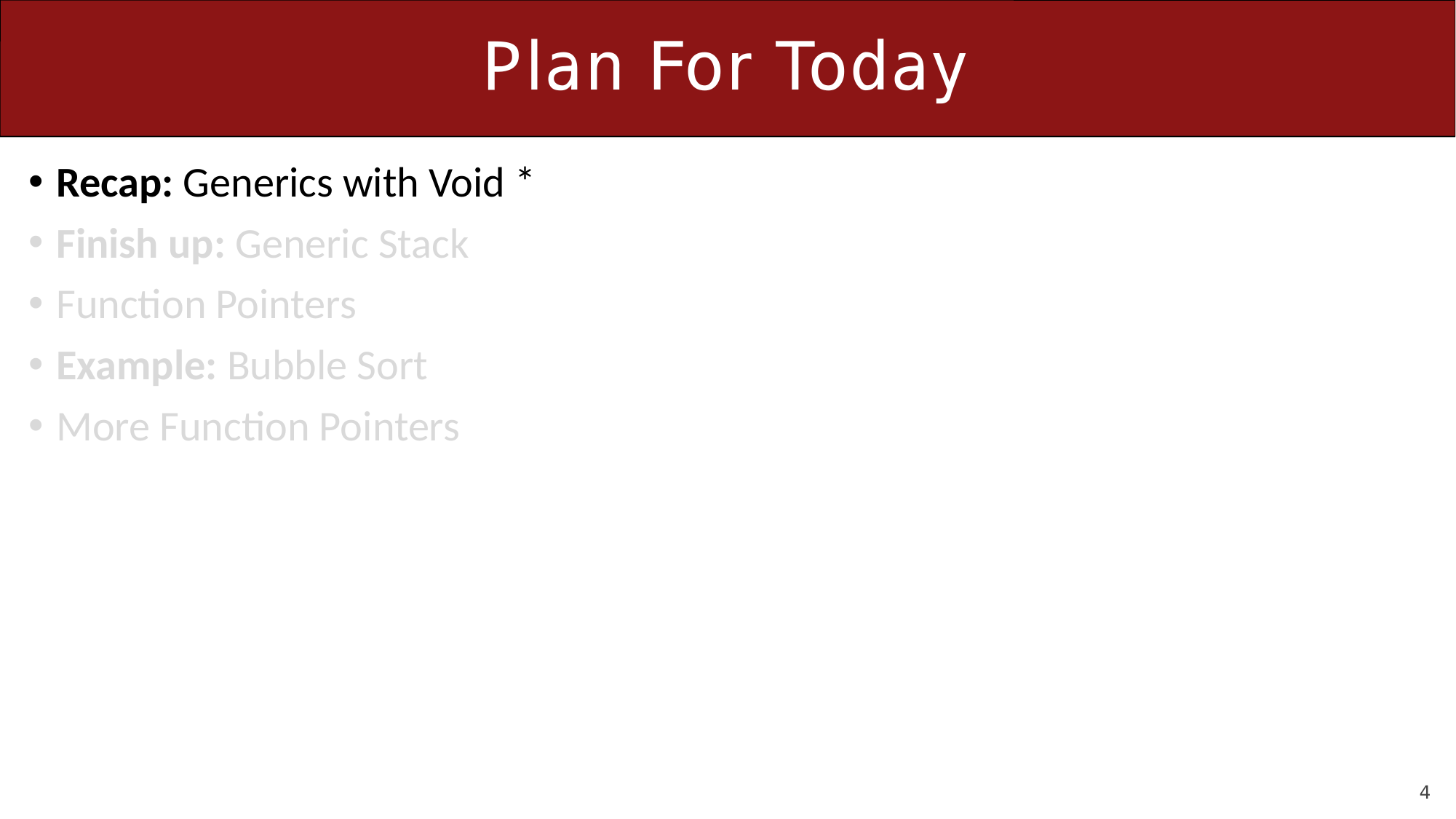

# Plan For Today
Recap: Generics with Void *
Finish up: Generic Stack
Function Pointers
Example: Bubble Sort
More Function Pointers